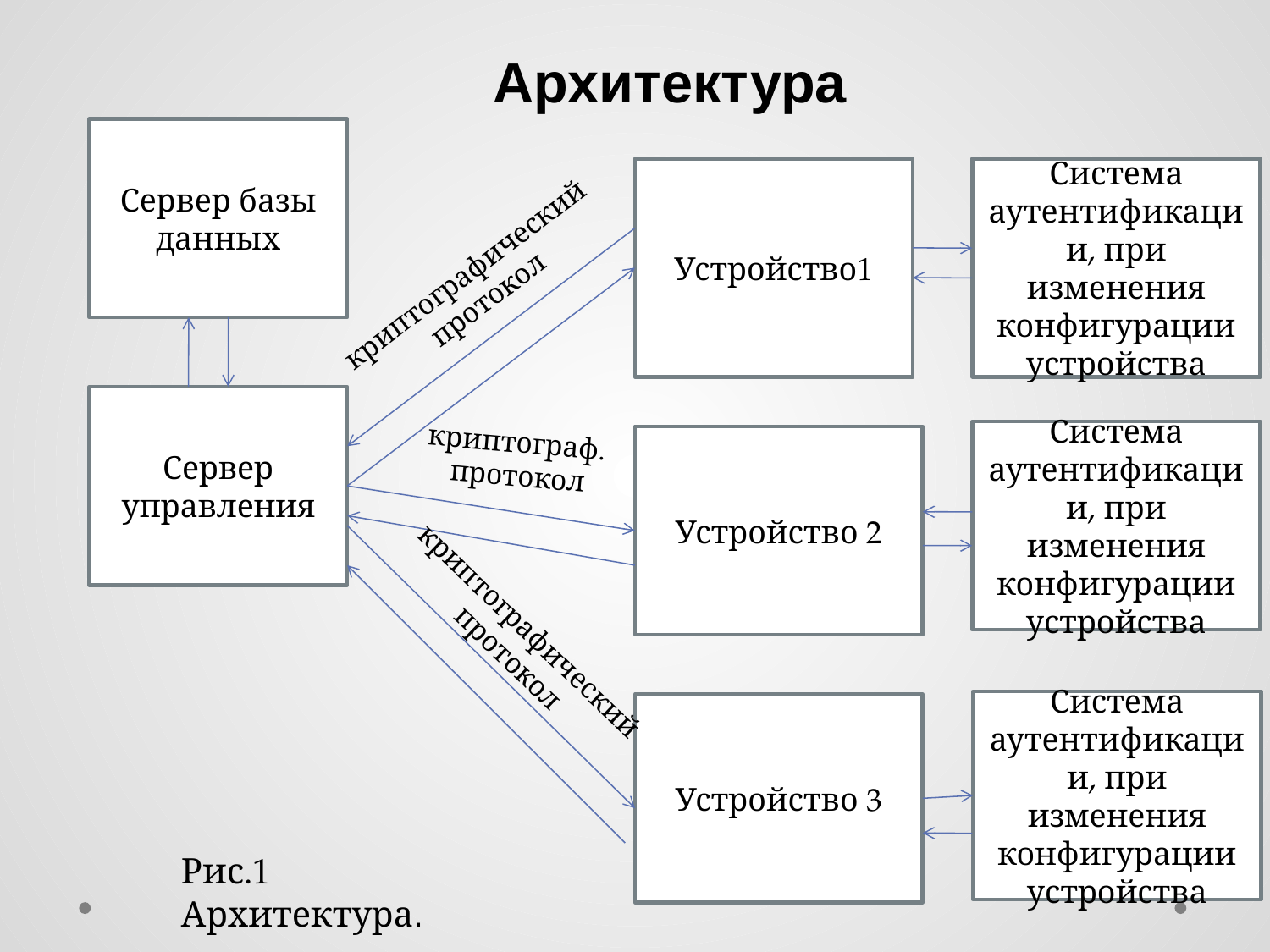

Архитектура
Сервер базы данных
Устройство1
Система аутентификации, при изменения конфигурации устройства
криптографический
протокол
Сервер
управления
криптограф.
протокол
Система аутентификации, при изменения конфигурации устройства
Устройство 2
криптографический
протокол
Система аутентификации, при изменения конфигурации устройства
Устройство 3
Рис.1 Архитектура.